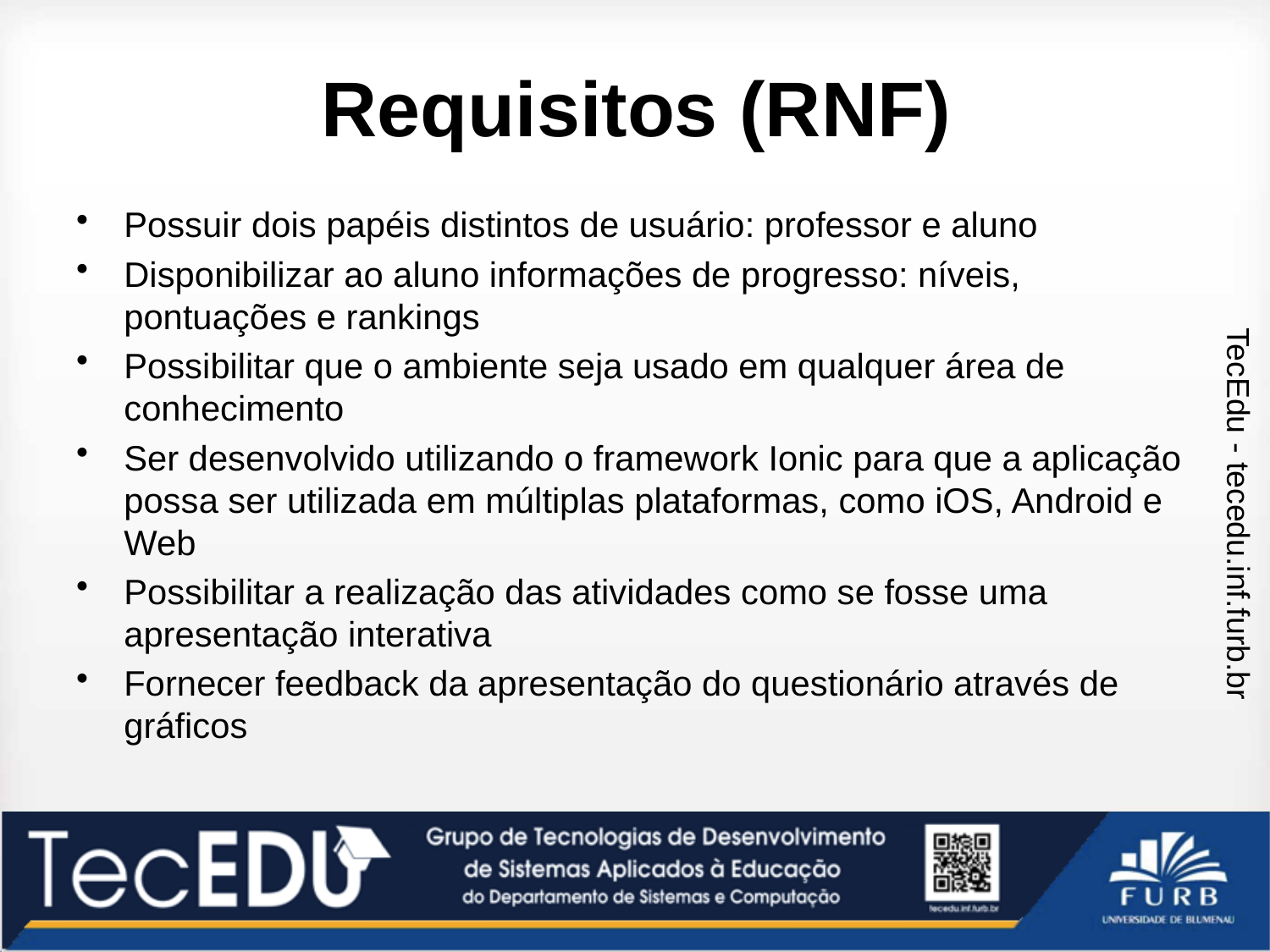

# Requisitos (RNF)
Possuir dois papéis distintos de usuário: professor e aluno
Disponibilizar ao aluno informações de progresso: níveis, pontuações e rankings
Possibilitar que o ambiente seja usado em qualquer área de conhecimento
Ser desenvolvido utilizando o framework Ionic para que a aplicação possa ser utilizada em múltiplas plataformas, como iOS, Android e Web
Possibilitar a realização das atividades como se fosse uma apresentação interativa
Fornecer feedback da apresentação do questionário através de gráficos